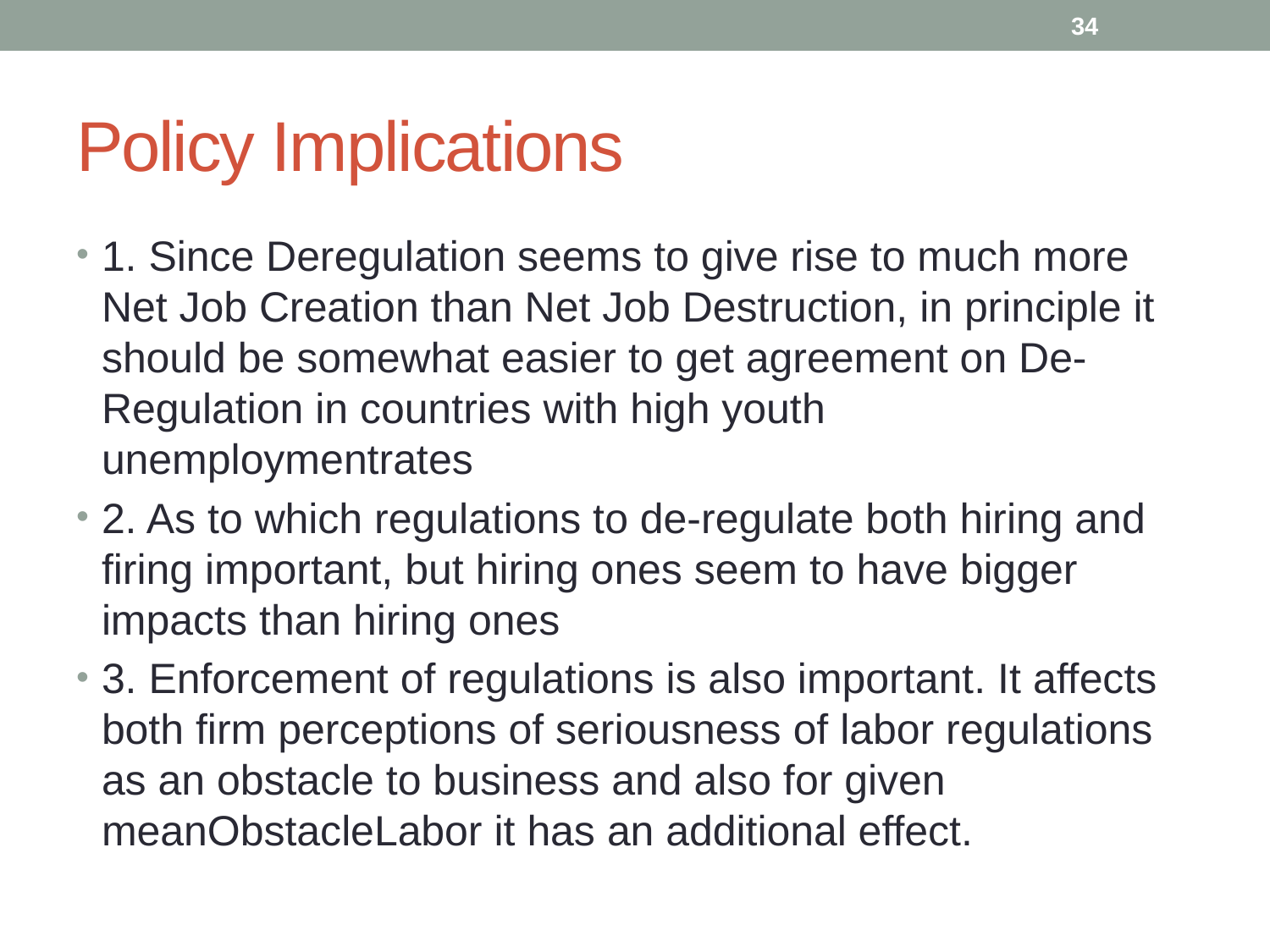

34
# Policy Implications
1. Since Deregulation seems to give rise to much more Net Job Creation than Net Job Destruction, in principle it should be somewhat easier to get agreement on De-Regulation in countries with high youth unemploymentrates
2. As to which regulations to de-regulate both hiring and firing important, but hiring ones seem to have bigger impacts than hiring ones
3. Enforcement of regulations is also important. It affects both firm perceptions of seriousness of labor regulations as an obstacle to business and also for given meanObstacleLabor it has an additional effect.